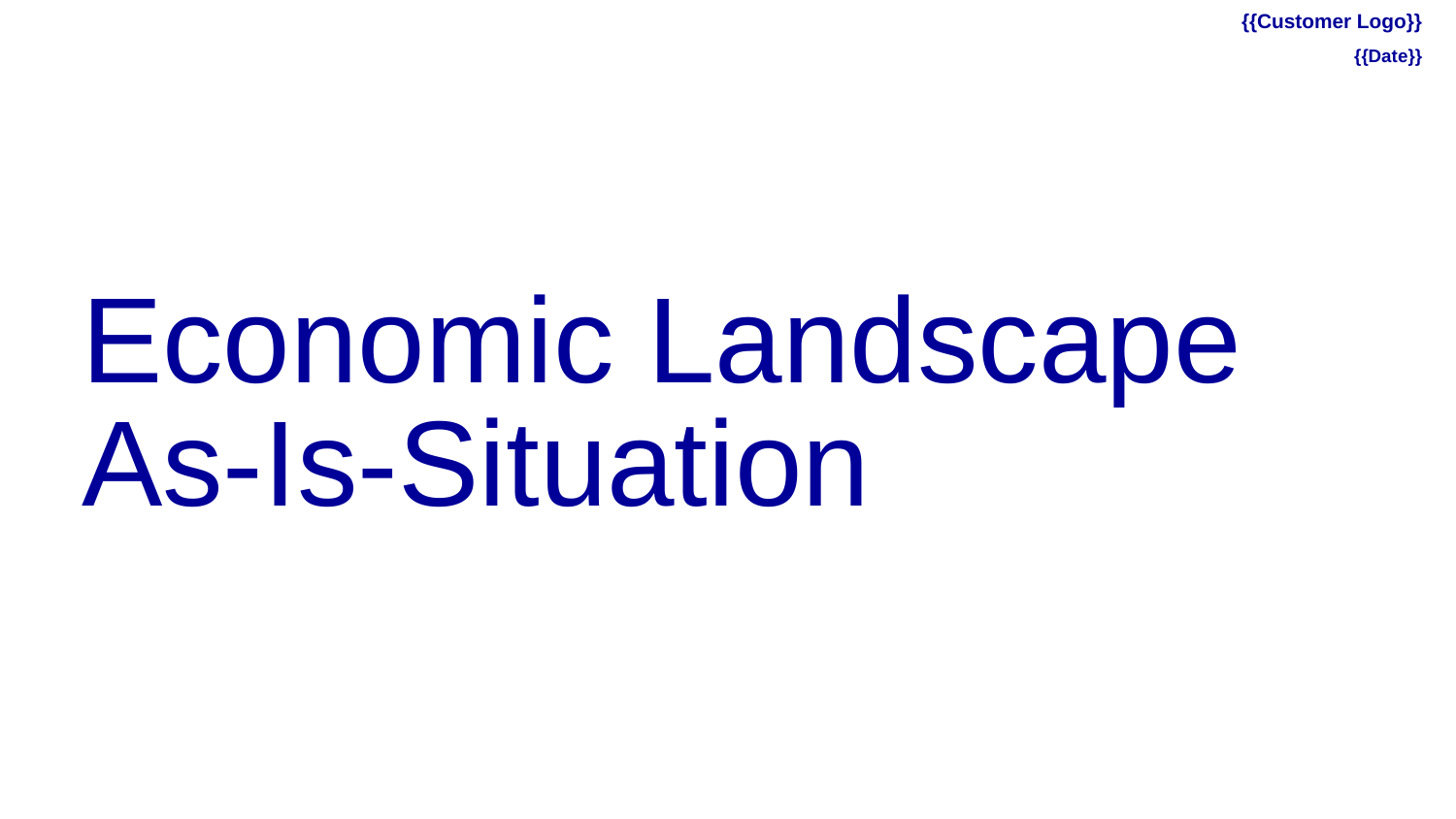

{{Customer Logo}}
{{Date}}
# Economic Landscape As-Is-Situation